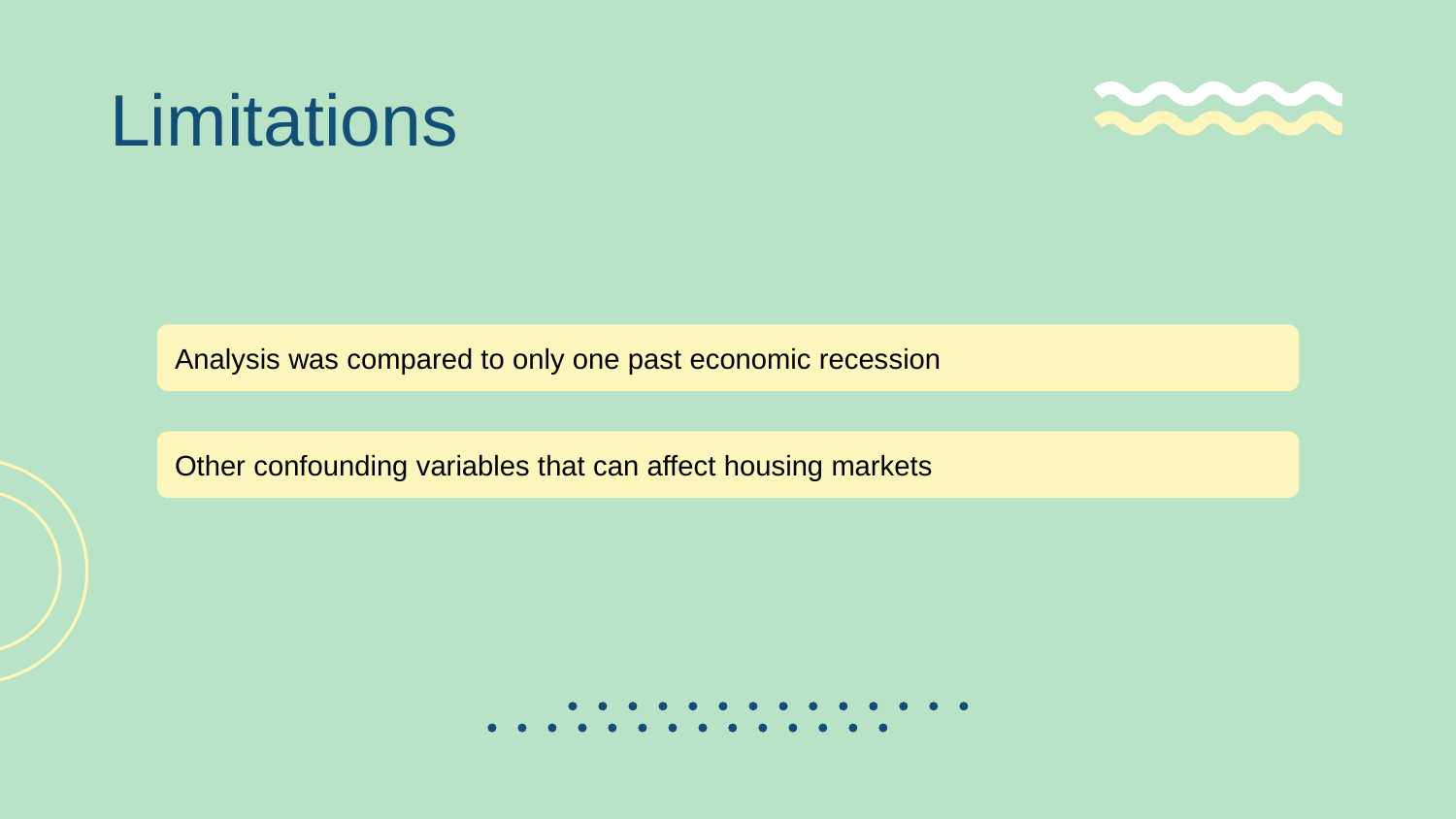

# Limitations
Analysis was compared to only one past economic recession
Other confounding variables that can affect housing markets